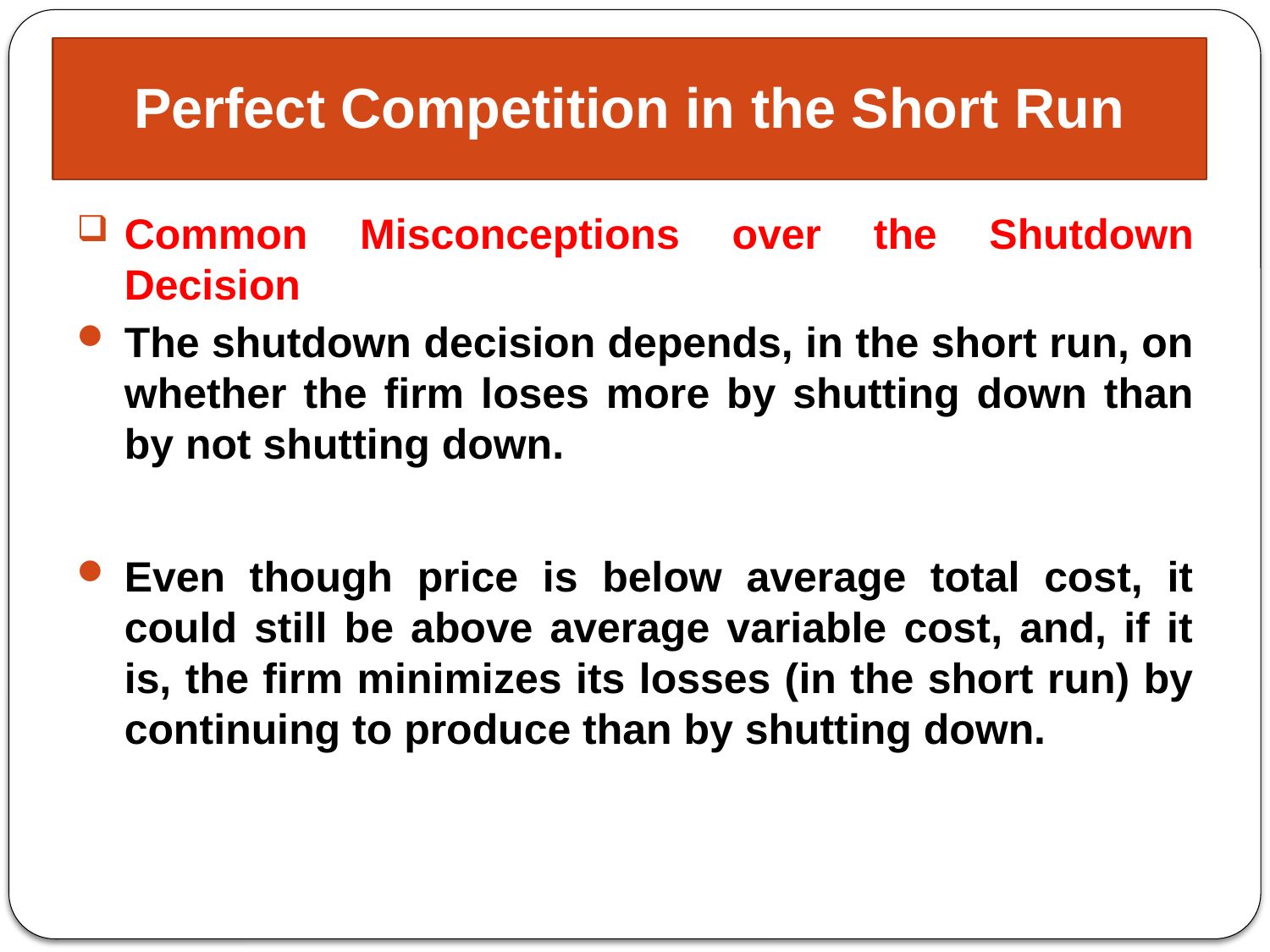

# Perfect Competition in the Short Run
Common Misconceptions over the Shutdown Decision
The shutdown decision depends, in the short run, on whether the firm loses more by shutting down than by not shutting down.

Even though price is below average total cost, it could still be above average variable cost, and, if it is, the firm minimizes its losses (in the short run) by continuing to produce than by shutting down.